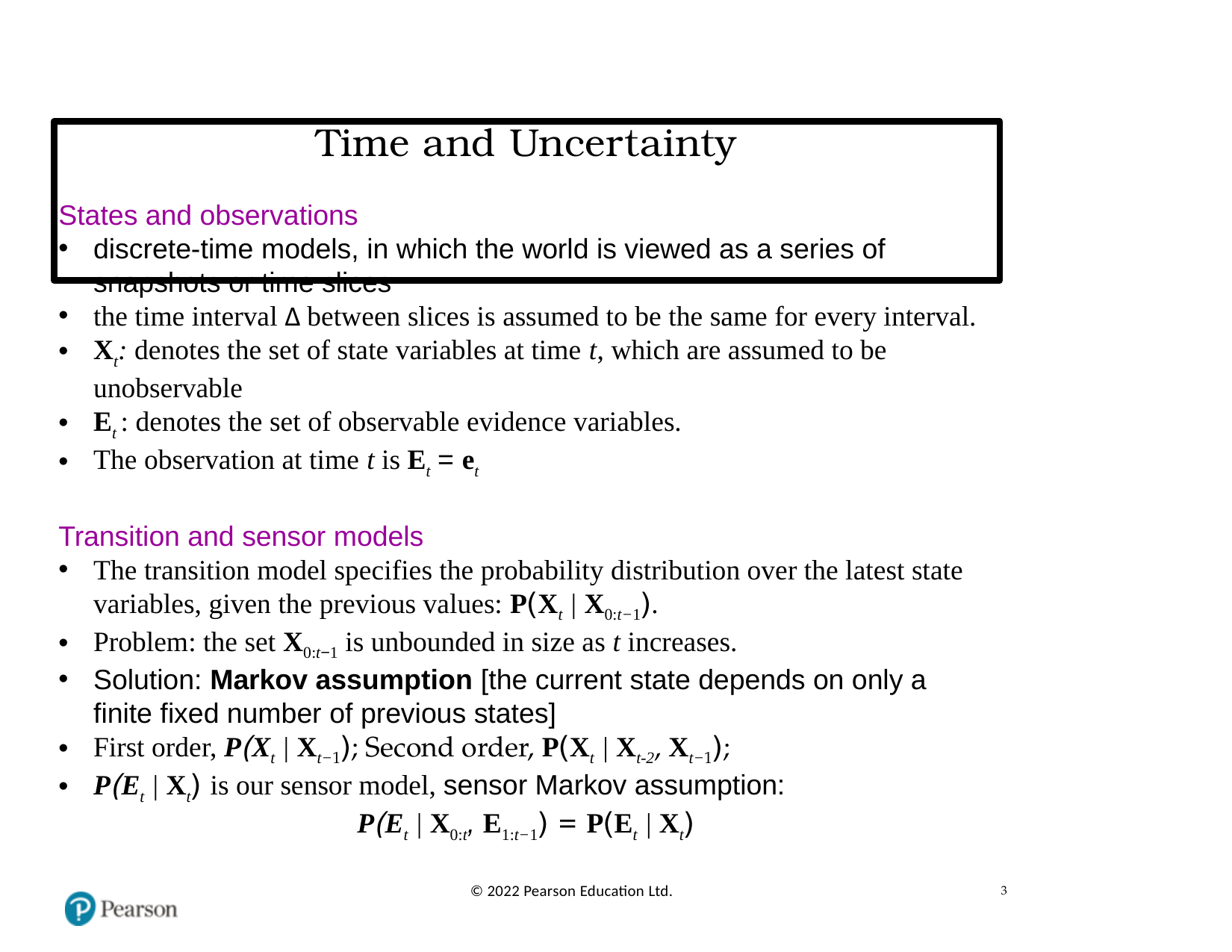

# Time and Uncertainty
States and observations
discrete-time models, in which the world is viewed as a series of snapshots or time slices
the time interval ∆ between slices is assumed to be the same for every interval.
Xt: denotes the set of state variables at time t, which are assumed to be unobservable
Et : denotes the set of observable evidence variables.
The observation at time t is Et = et

Transition and sensor models
The transition model specifies the probability distribution over the latest state variables, given the previous values: P(Xt | X0:t−1).
Problem: the set X0:t−1 is unbounded in size as t increases.
Solution: Markov assumption [the current state depends on only a finite fixed number of previous states]
First order, P(Xt | Xt−1); Second order, P(Xt | Xt-2, Xt−1);
P(Et | Xt) is our sensor model, sensor Markov assumption:
P(Et | X0:t, E1:t−1) = P(Et | Xt)

3